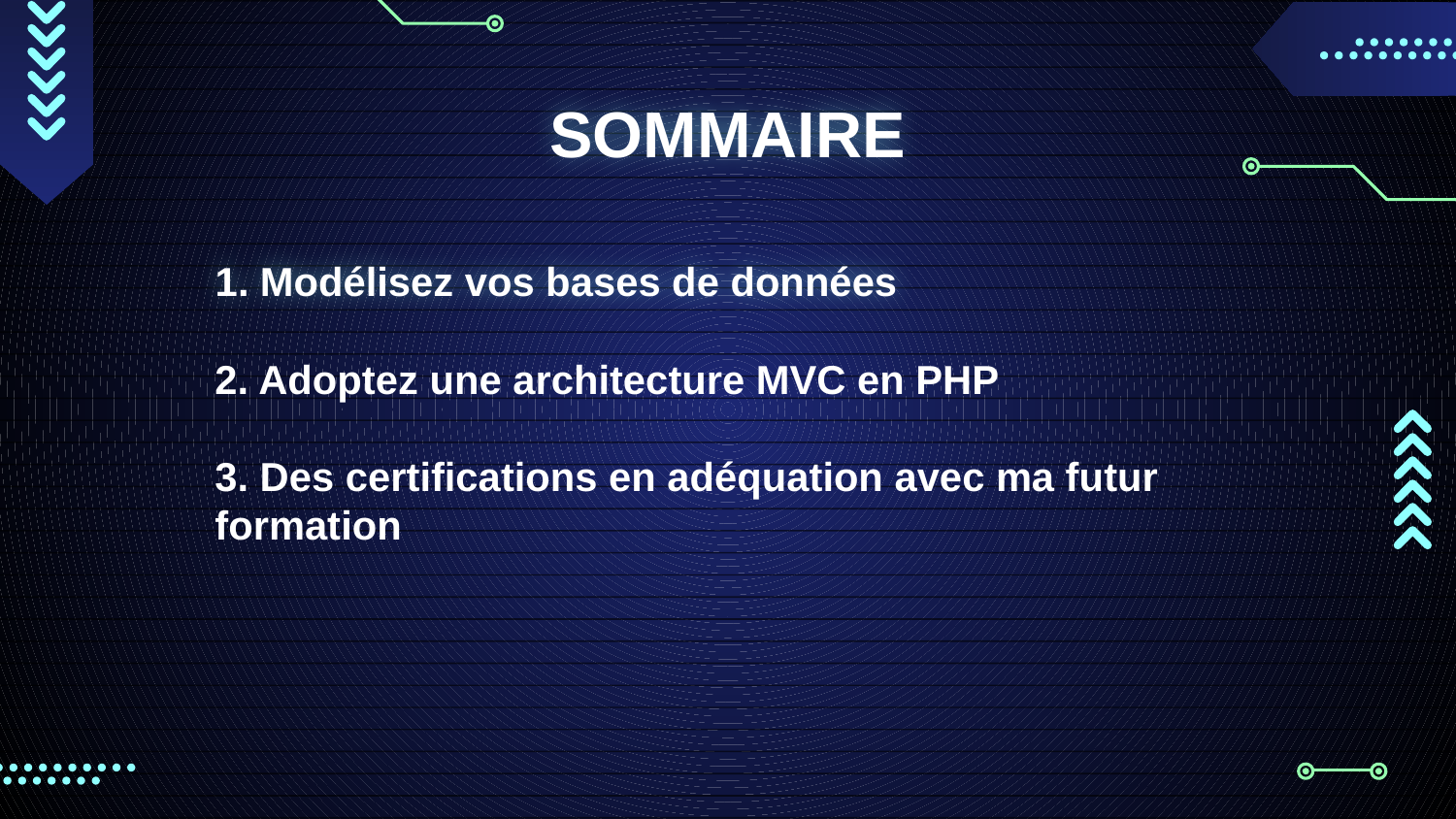

# SOMMAIRE

1. Modélisez vos bases de données
2. Adoptez une architecture MVC en PHP
3. Des certifications en adéquation avec ma futur formation